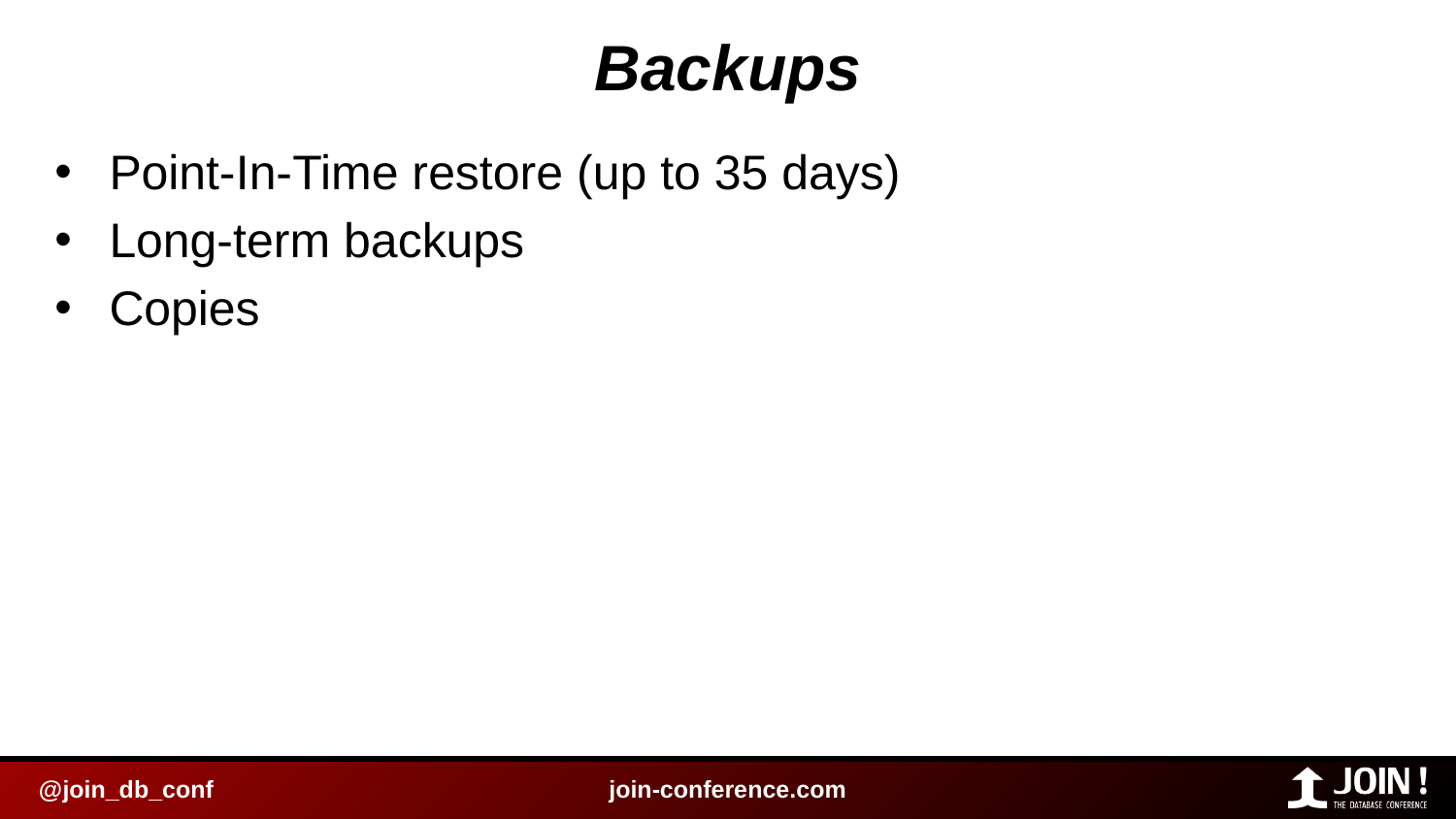

# Backups
Point-In-Time restore (up to 35 days)
Long-term backups
Copies